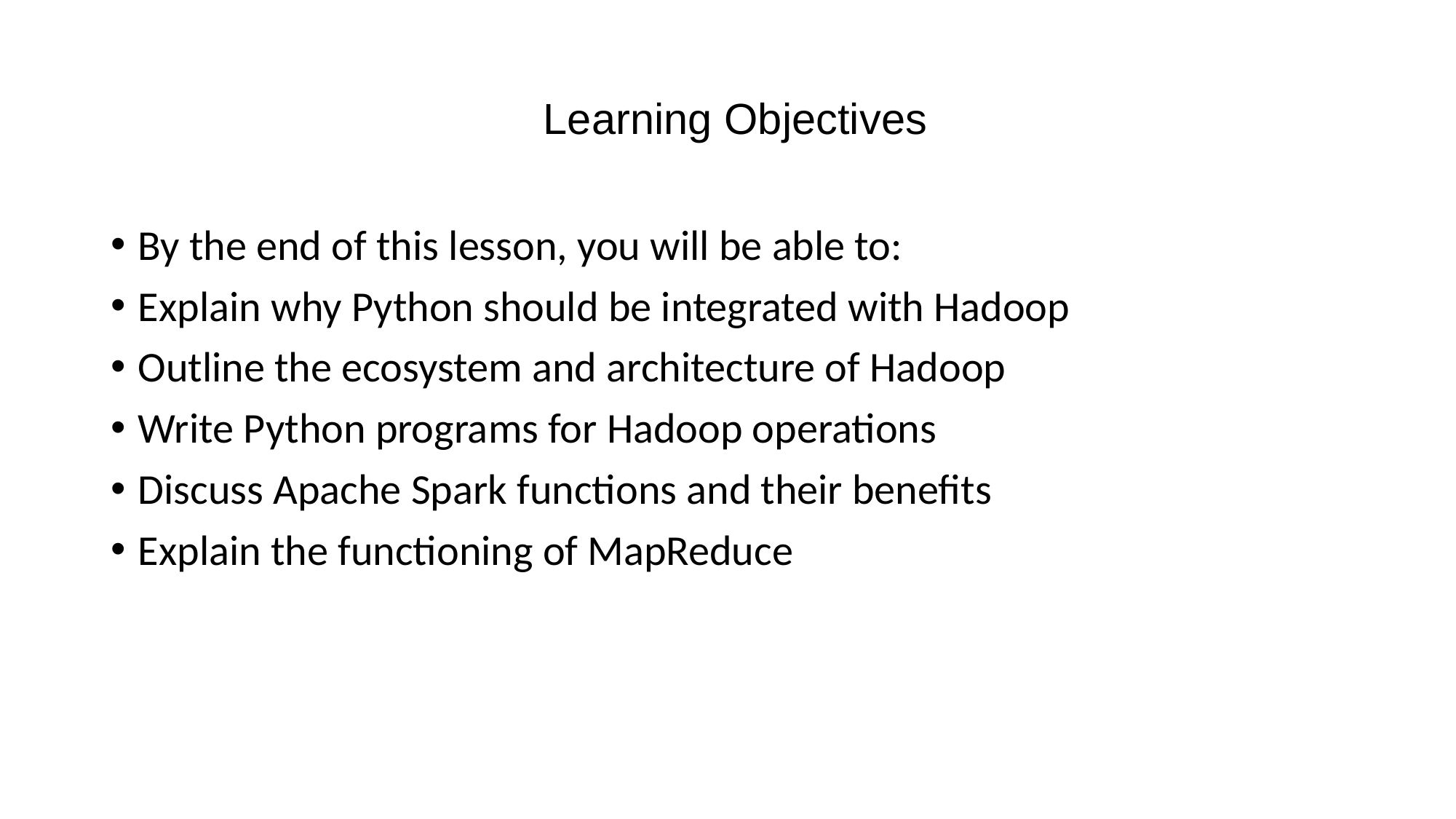

# Learning Objectives
By the end of this lesson, you will be able to:
Explain why Python should be integrated with Hadoop
Outline the ecosystem and architecture of Hadoop
Write Python programs for Hadoop operations
Discuss Apache Spark functions and their benefits
Explain the functioning of MapReduce